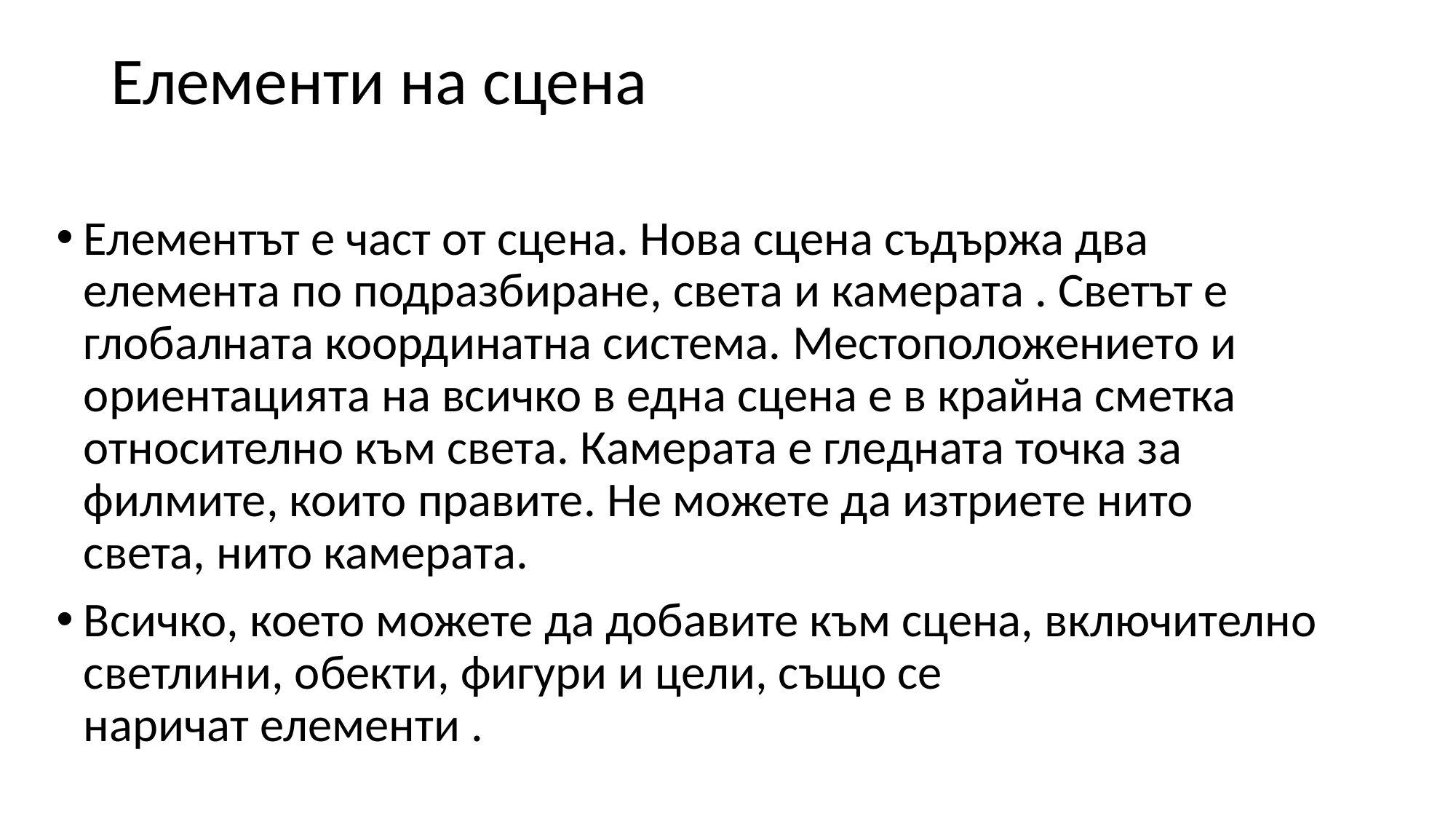

# Елементи на сцена
Елементът е част от сцена. Нова сцена съдържа два елемента по подразбиране, света и камерата . Светът е глобалната координатна система. Местоположението и ориентацията на всичко в една сцена е в крайна сметка относително към света. Камерата е гледната точка за филмите, които правите. Не можете да изтриете нито света, нито камерата.
Всичко, което можете да добавите към сцена, включително светлини, обекти, фигури и цели, също се наричат елементи .